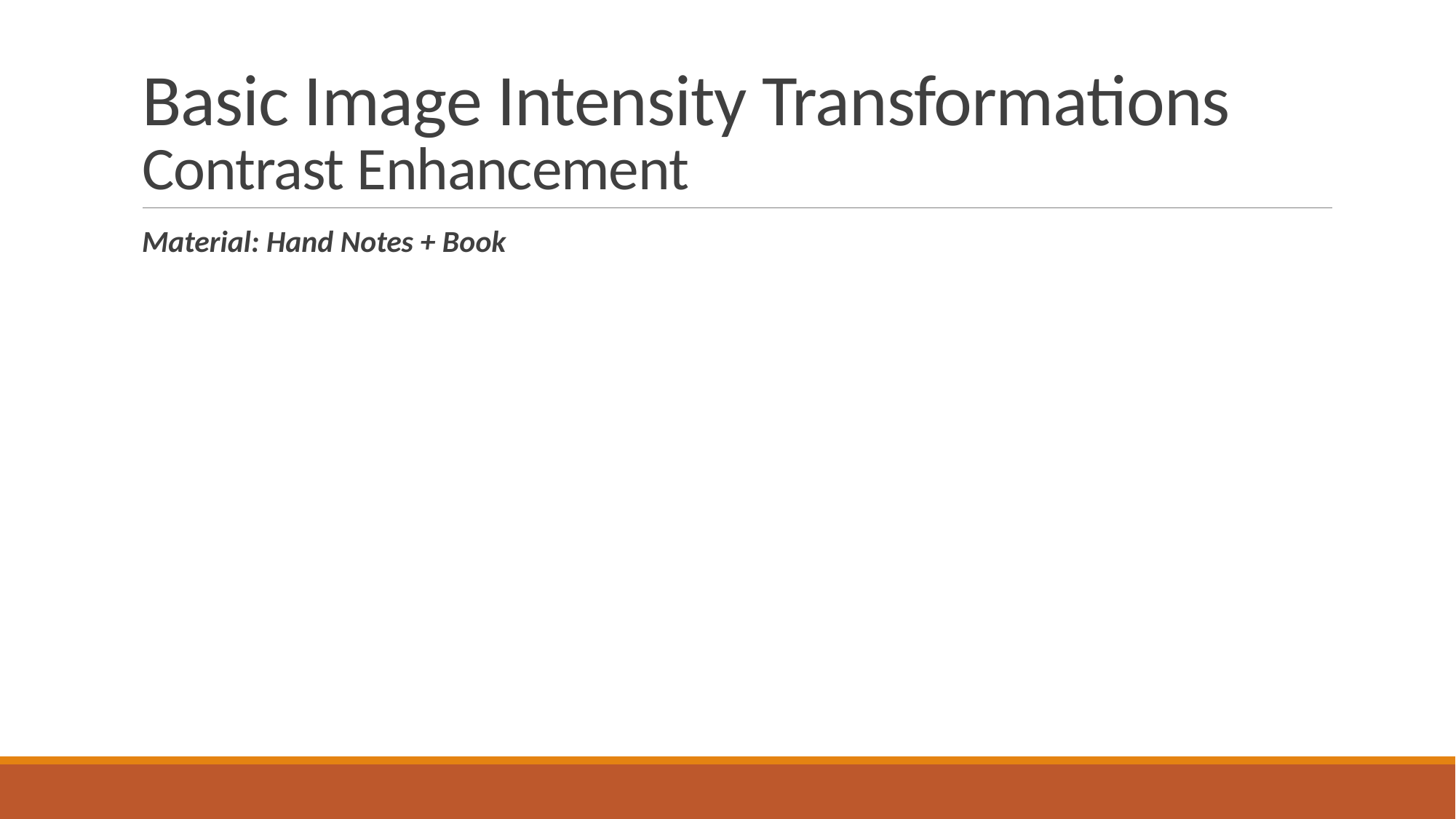

# Basic Image Intensity Transformations Contrast Enhancement
Material: Hand Notes + Book